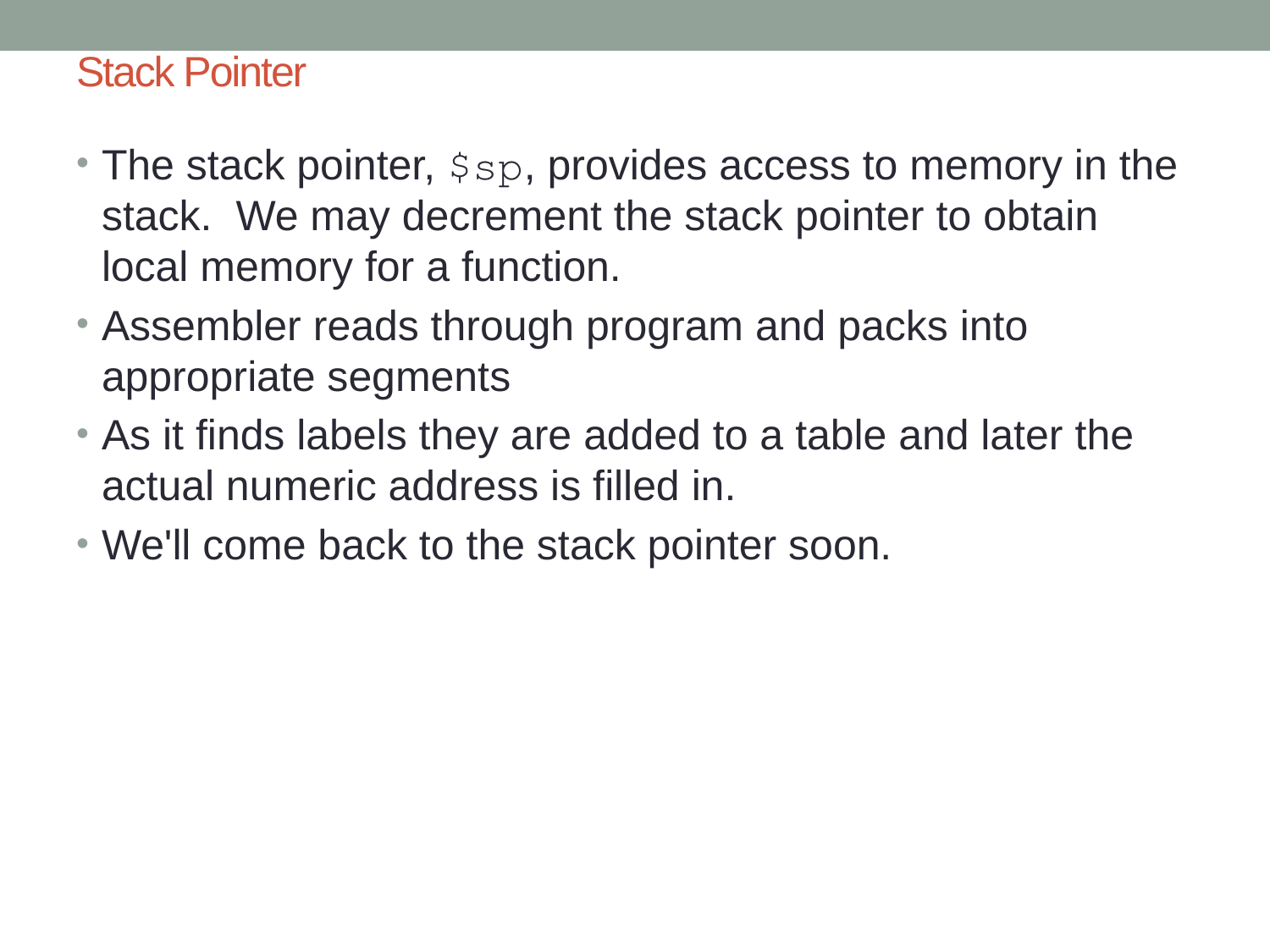

# Stack Pointer
The stack pointer, $sp, provides access to memory in the stack.  We may decrement the stack pointer to obtain local memory for a function.
Assembler reads through program and packs into appropriate segments
As it finds labels they are added to a table and later the actual numeric address is filled in.
We'll come back to the stack pointer soon.